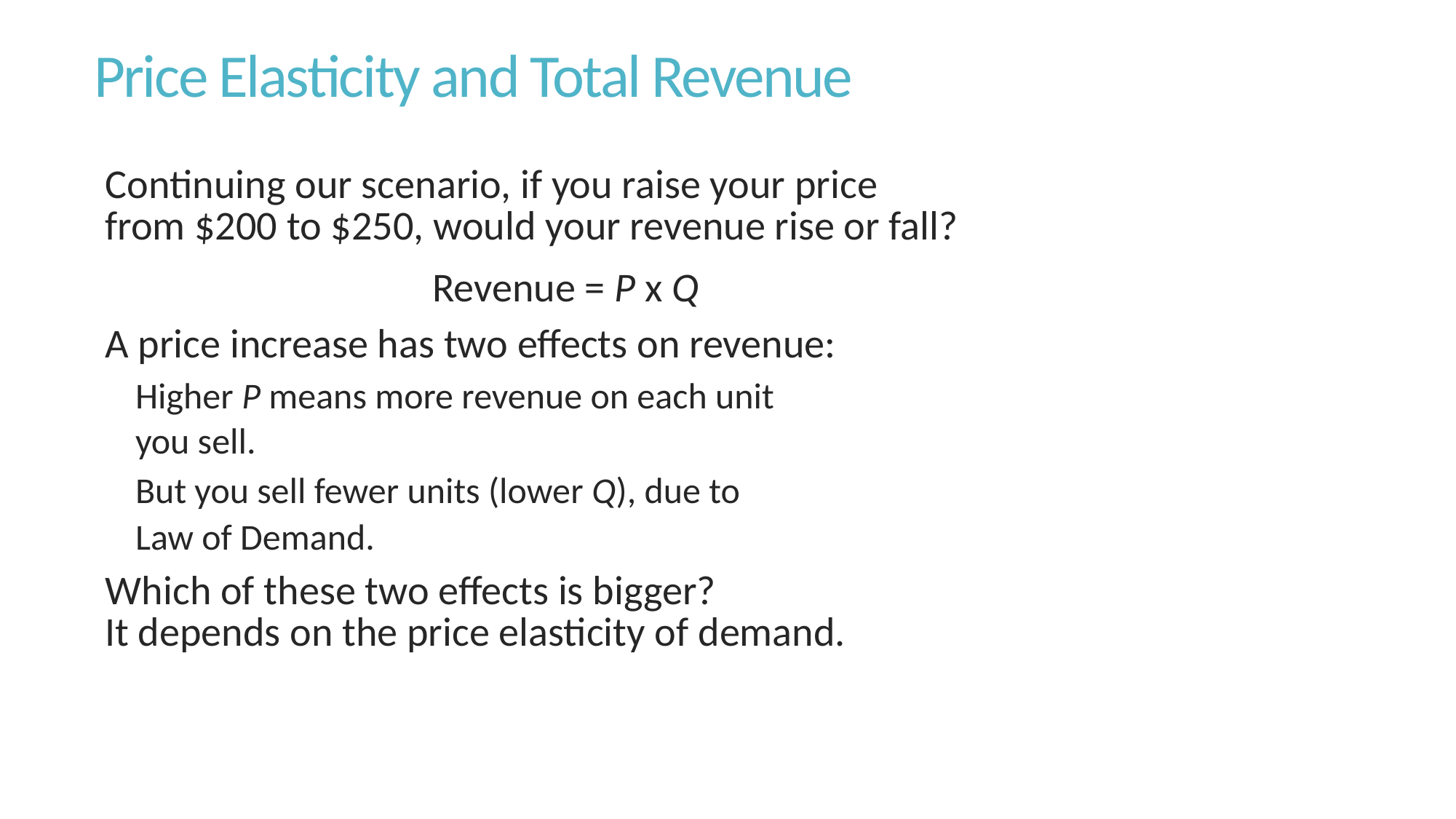

0
# Price Elasticity and Total Revenue
Continuing our scenario, if you raise your price
from $200 to $250, would your revenue rise or fall?
				Revenue = P x Q
A price increase has two effects on revenue:
Higher P means more revenue on each unit
you sell.
But you sell fewer units (lower Q), due to
Law of Demand.
Which of these two effects is bigger?
It depends on the price elasticity of demand.